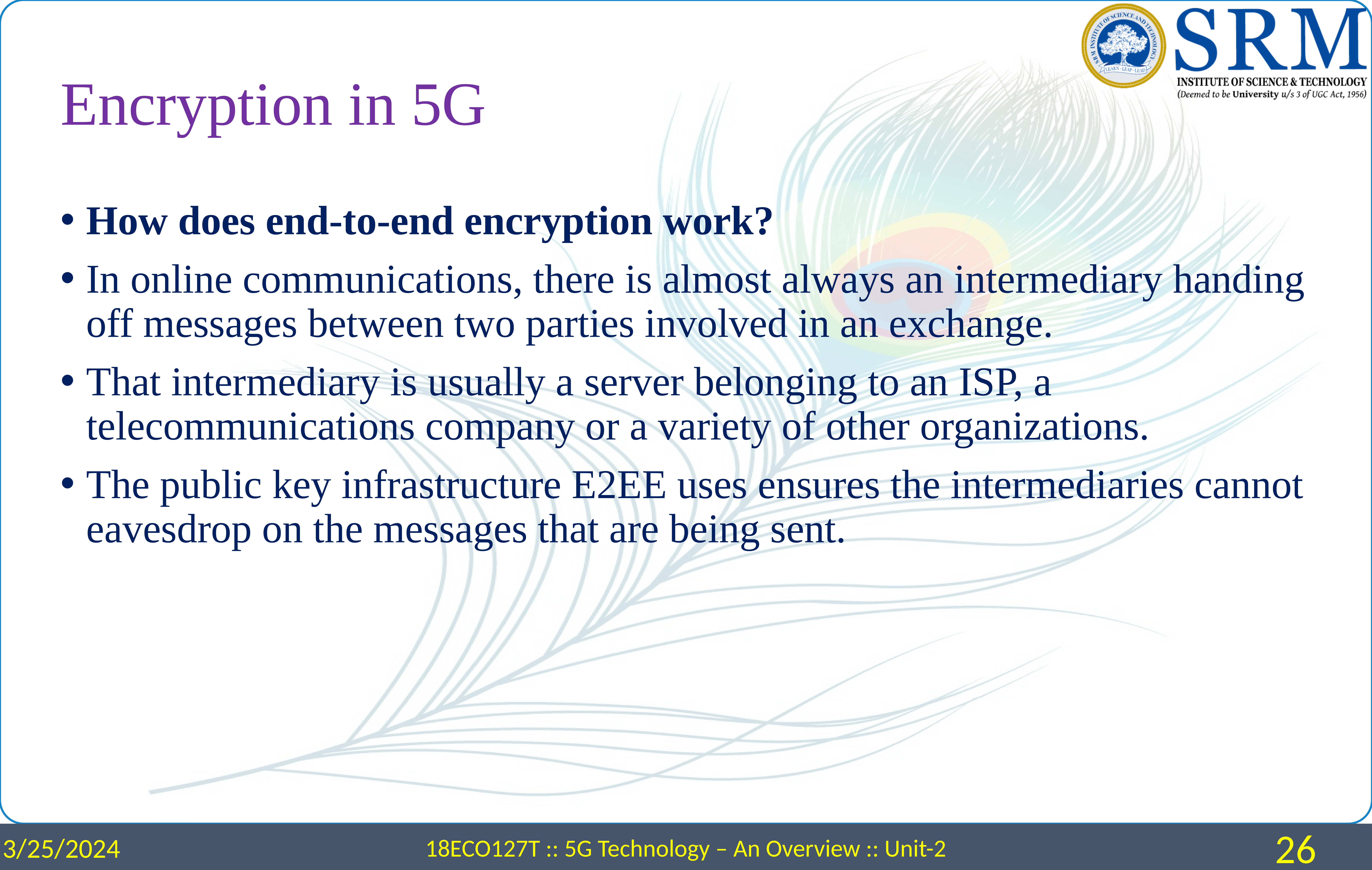

# Encryption in 5G
How does end-to-end encryption work?
In online communications, there is almost always an intermediary handing off messages between two parties involved in an exchange.
That intermediary is usually a server belonging to an ISP, a telecommunications company or a variety of other organizations.
The public key infrastructure E2EE uses ensures the intermediaries cannot eavesdrop on the messages that are being sent.

3/25/2024
18ECO127T :: 5G Technology – An Overview :: Unit-2
26